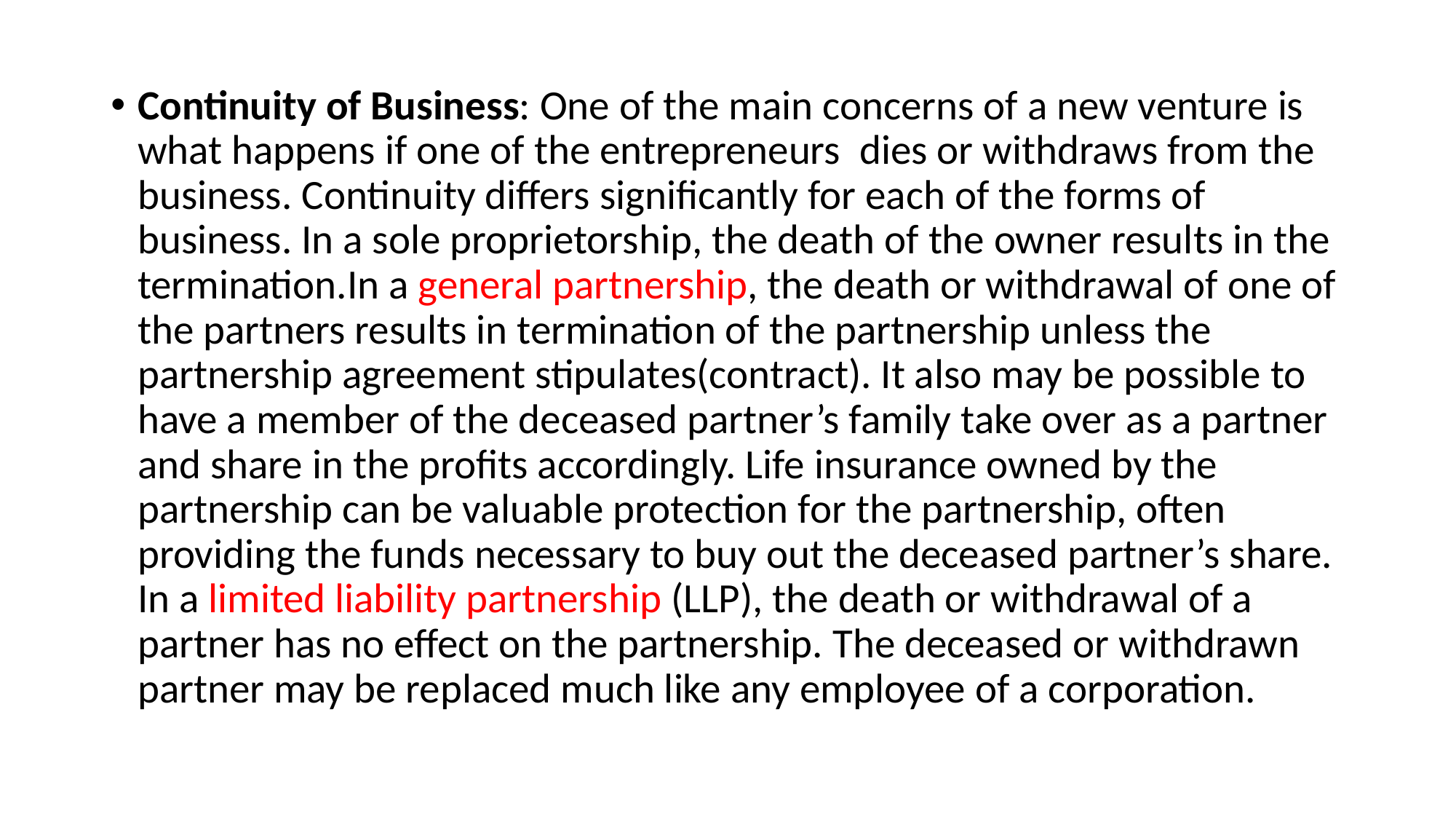

Continuity of Business: One of the main concerns of a new venture is what happens if one of the entrepreneurs  dies or withdraws from the business. Continuity differs significantly for each of the forms of business. In a sole proprietorship, the death of the owner results in the termination.In a general partnership, the death or withdrawal of one of the partners results in termination of the partnership unless the partnership agreement stipulates(contract). It also may be possible to have a member of the deceased partner’s family take over as a partner and share in the profits accordingly. Life insurance owned by the partnership can be valuable protection for the partnership, often providing the funds necessary to buy out the deceased partner’s share. In a limited liability partnership (LLP), the death or withdrawal of a partner has no effect on the partnership. The deceased or withdrawn partner may be replaced much like any employee of a corporation.